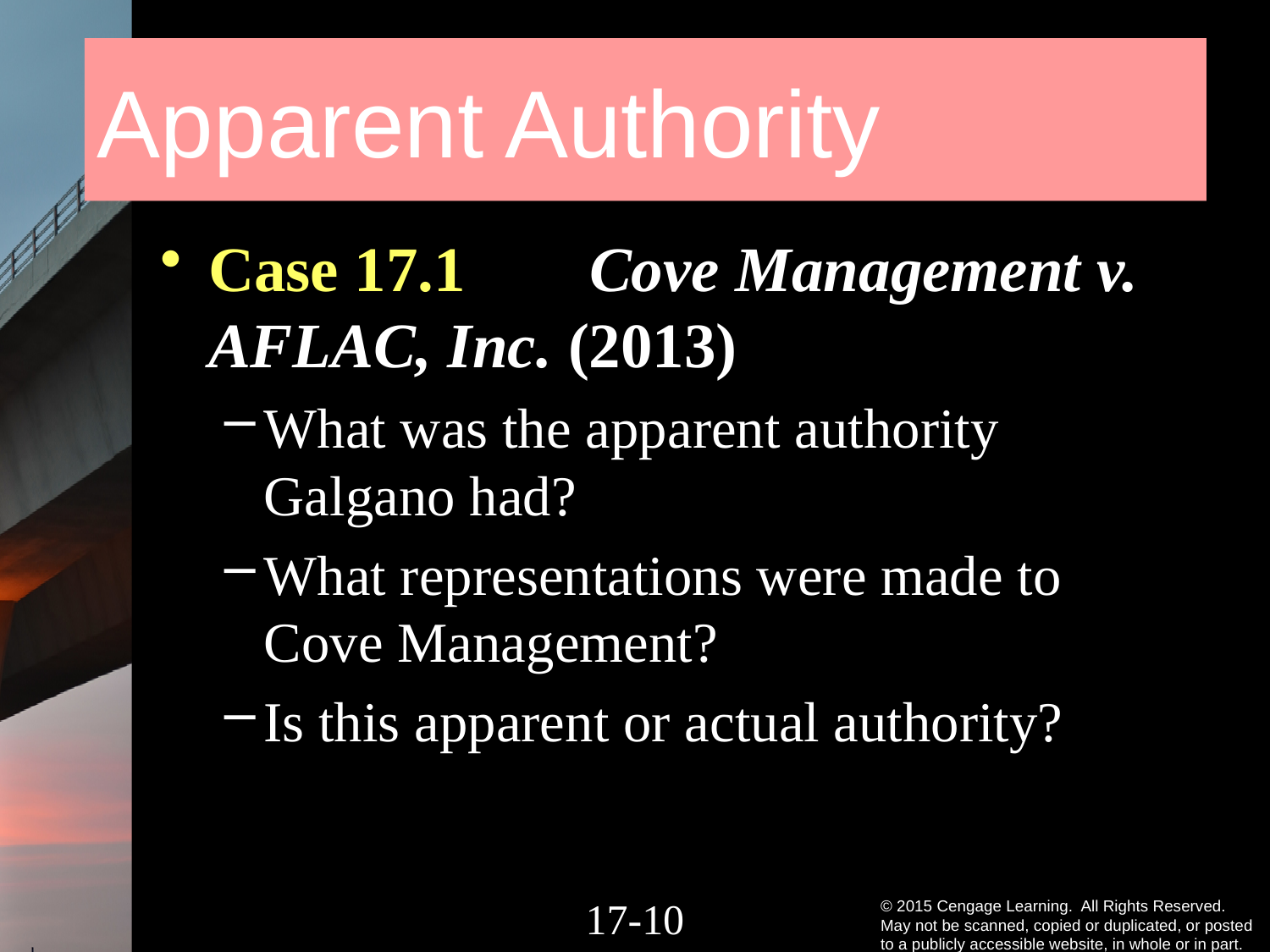

# Apparent Authority
Case 17.1 	Cove Management v. AFLAC, Inc. (2013)
What was the apparent authority Galgano had?
What representations were made to Cove Management?
Is this apparent or actual authority?
17-10